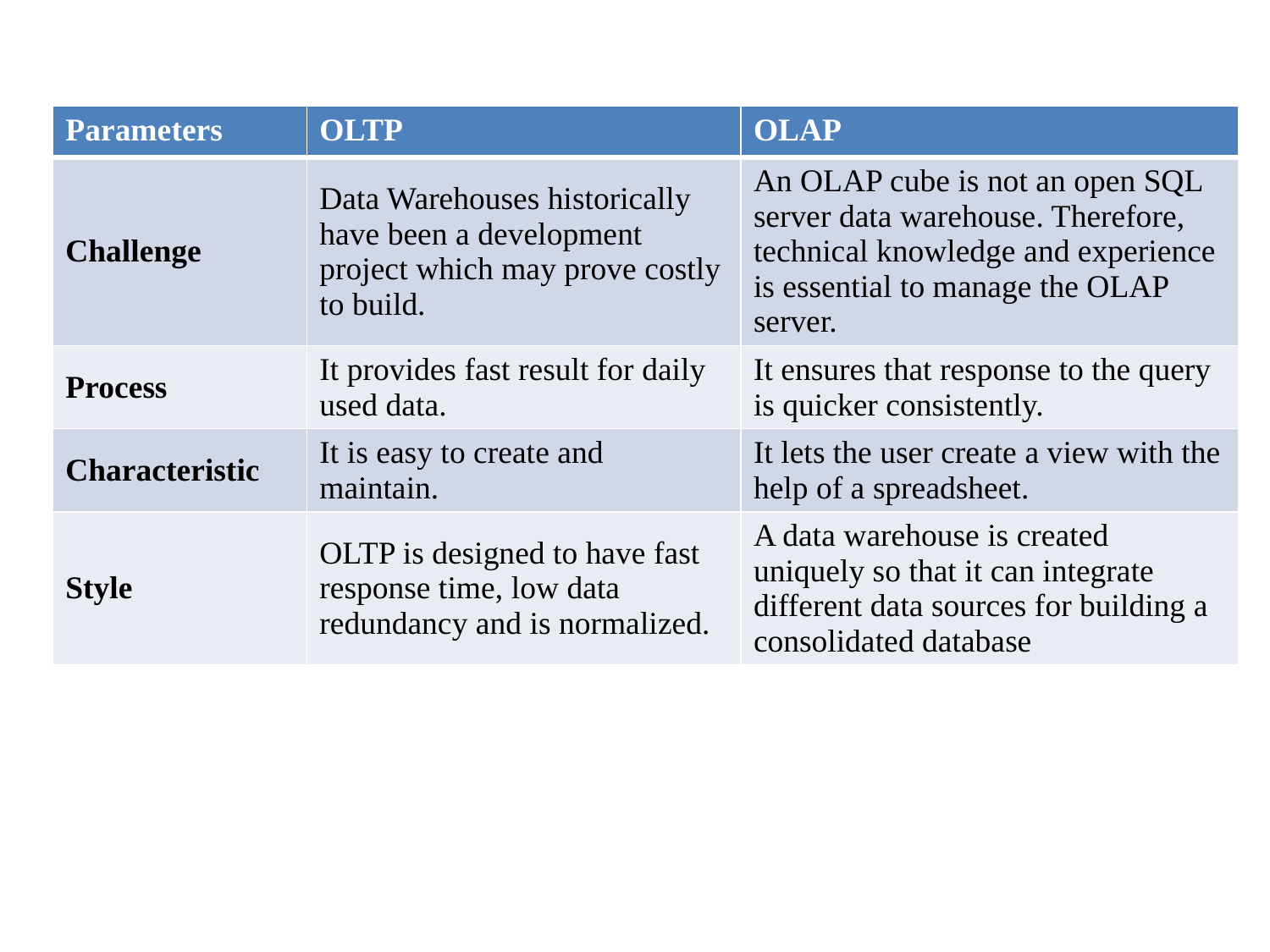

| Parameters | OLTP | OLAP |
| --- | --- | --- |
| Challenge | Data Warehouses historically have been a development project which may prove costly to build. | An OLAP cube is not an open SQL server data warehouse. Therefore, technical knowledge and experience is essential to manage the OLAP server. |
| Process | It provides fast result for daily used data. | It ensures that response to the query is quicker consistently. |
| Characteristic | It is easy to create and maintain. | It lets the user create a view with the help of a spreadsheet. |
| Style | OLTP is designed to have fast response time, low data redundancy and is normalized. | A data warehouse is created uniquely so that it can integrate different data sources for building a consolidated database |